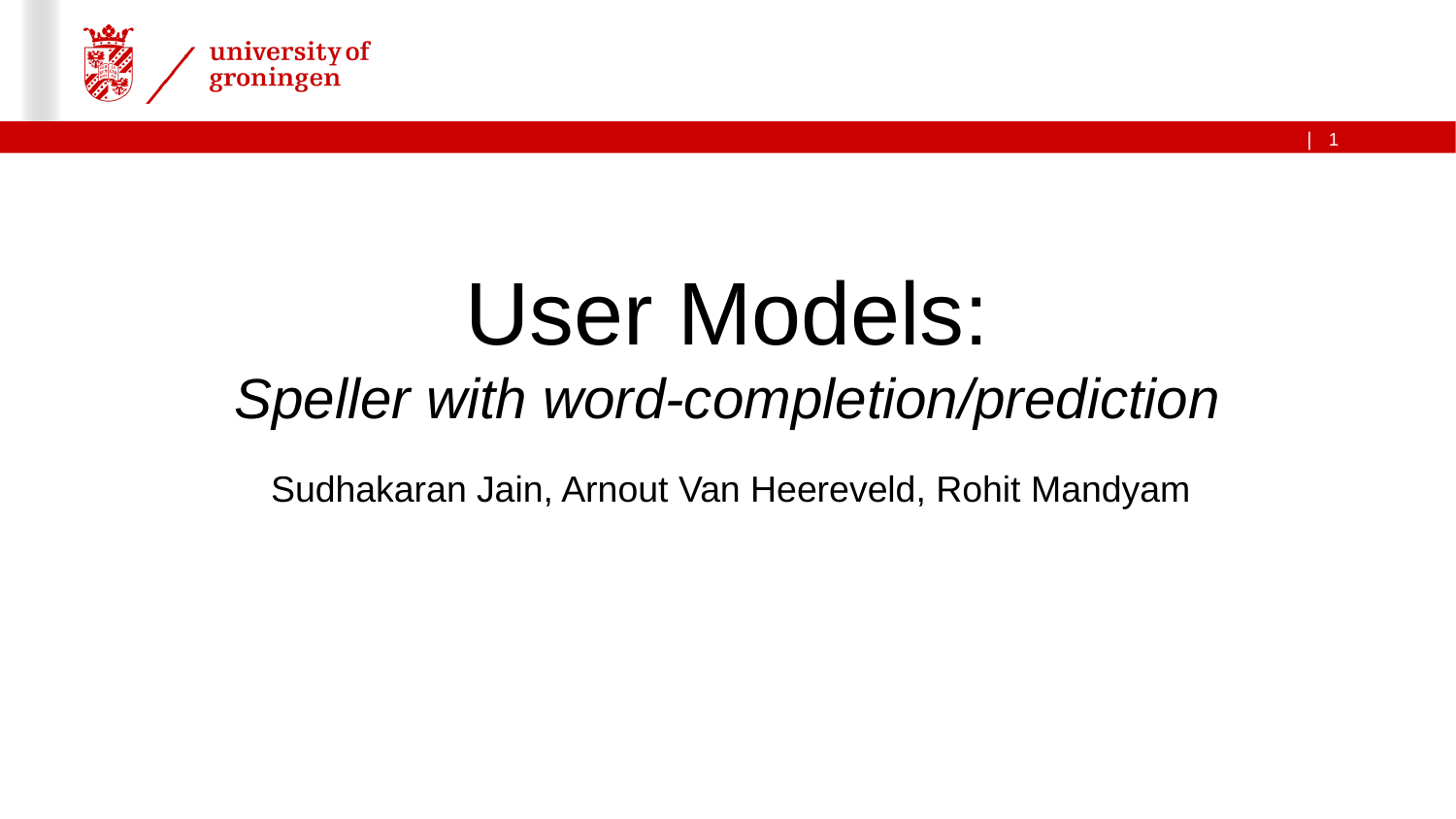

User Models:
Speller with word-completion/prediction
Sudhakaran Jain, Arnout Van Heereveld, Rohit Mandyam